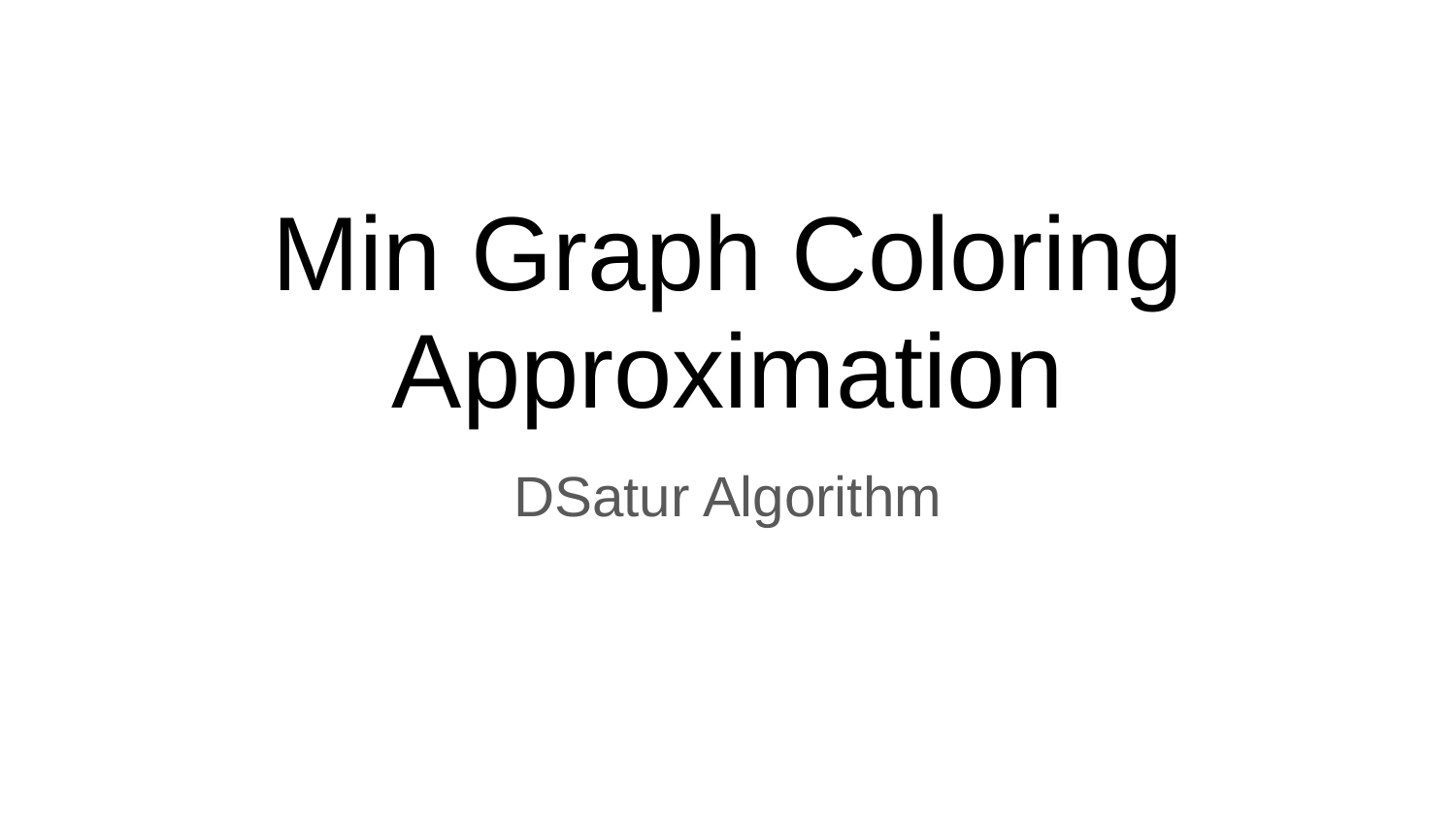

# Min Graph Coloring Approximation
DSatur Algorithm